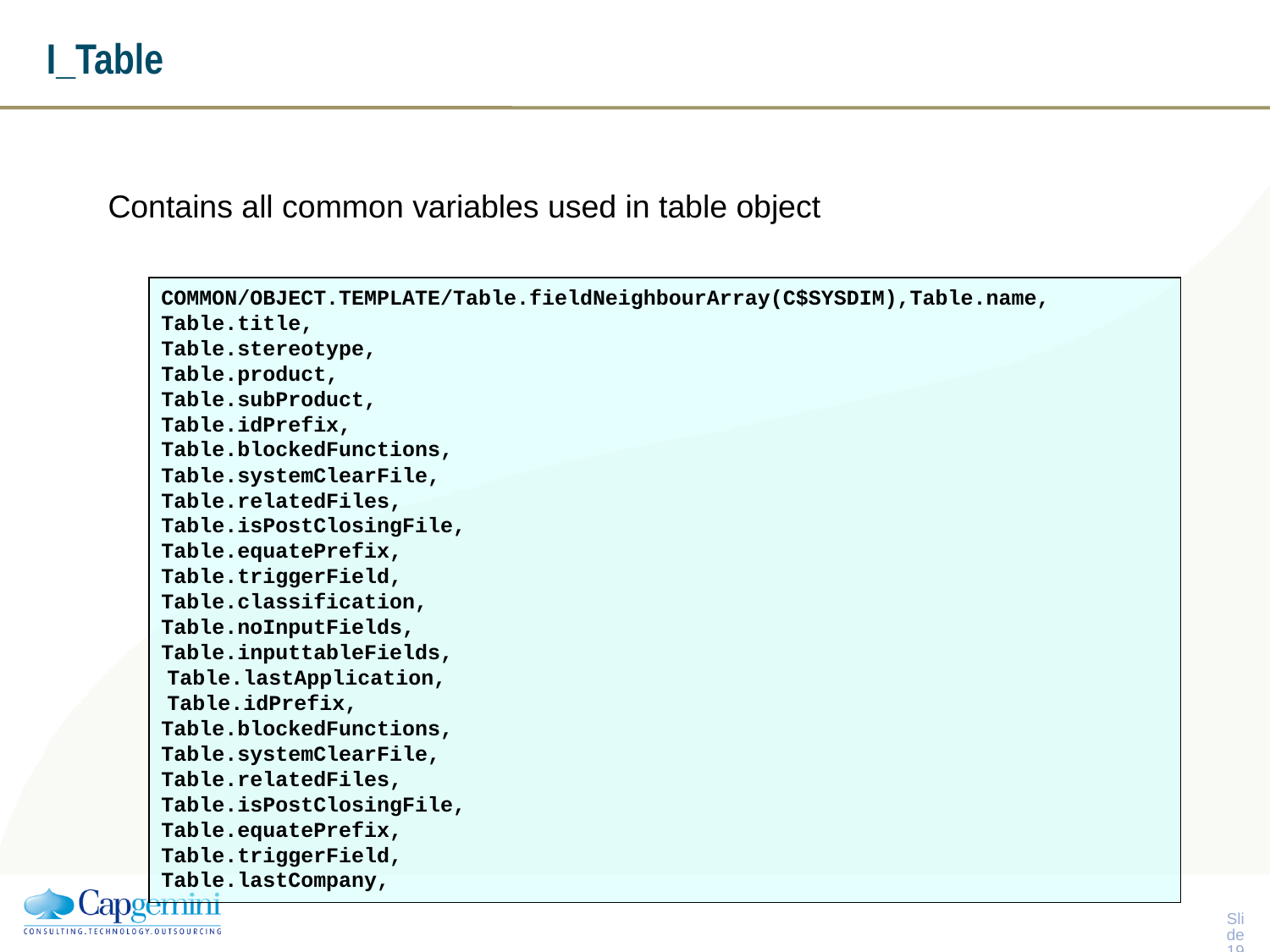

# I_Table
Contains all common variables used in table object

COMMON/OBJECT.TEMPLATE/Table.fieldNeighbourArray(C$SYSDIM),Table.name,
Table.title,
Table.stereotype,
Table.product,
Table.subProduct,
Table.idPrefix,
Table.blockedFunctions,
Table.systemClearFile,
Table.relatedFiles,
Table.isPostClosingFile,
Table.equatePrefix,
Table.triggerField,
Table.classification,
Table.noInputFields,
Table.inputtableFields,
 Table.lastApplication,
 Table.idPrefix,
Table.blockedFunctions,
Table.systemClearFile,
Table.relatedFiles,
Table.isPostClosingFile,
Table.equatePrefix,
Table.triggerField,
Table.lastCompany,

Slide 19